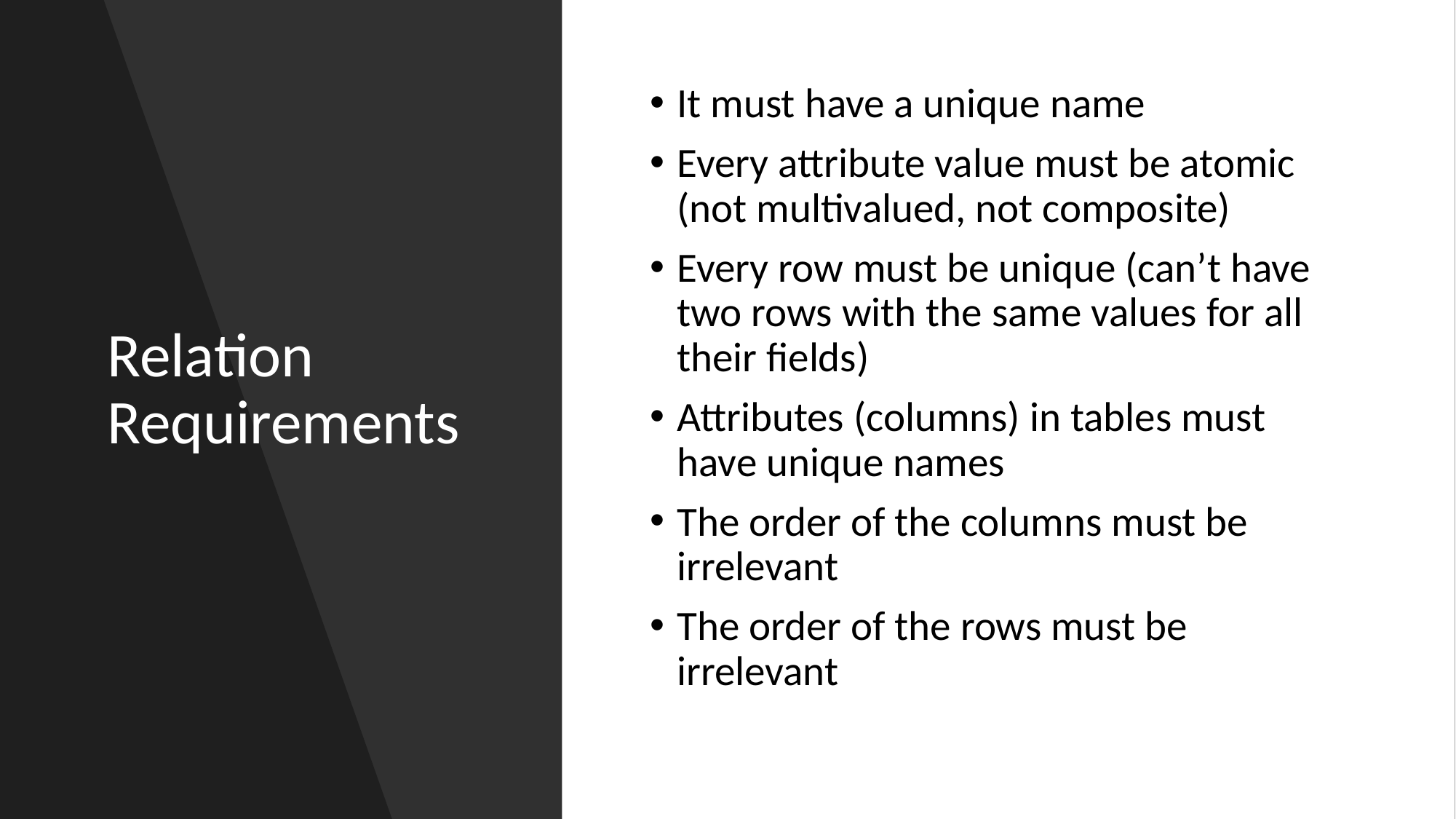

# Relation Requirements
It must have a unique name
Every attribute value must be atomic (not multivalued, not composite)
Every row must be unique (can’t have two rows with the same values for all their fields)
Attributes (columns) in tables must have unique names
The order of the columns must be irrelevant
The order of the rows must be irrelevant